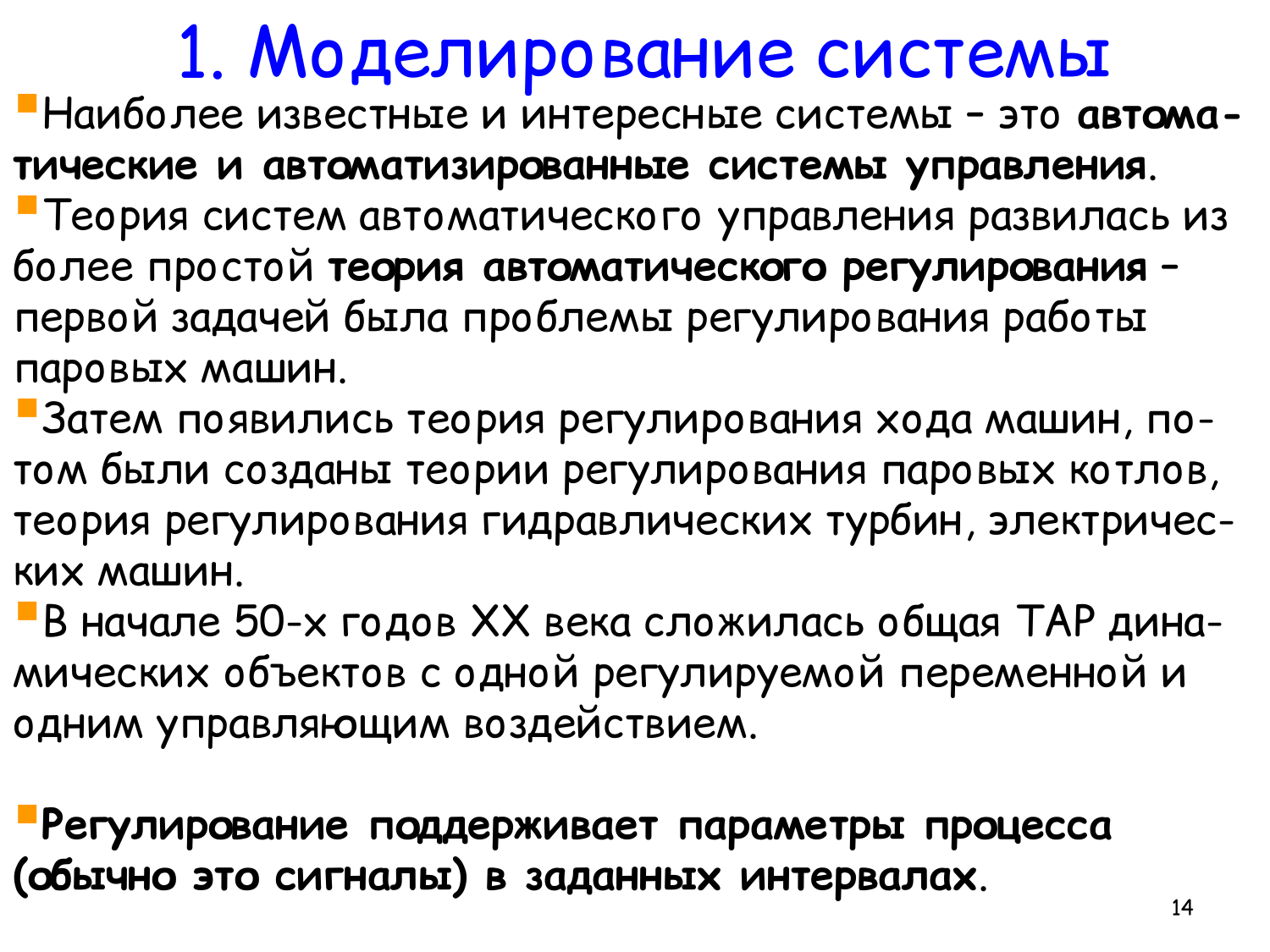

1. Моделирование системы
Наиболее известные и интересные системы – это автома-тические и автоматизированные системы управления.
Теория систем автоматического управления развилась из более простой теория автоматического регулирования – первой задачей была проблемы регулирования работы паровых машин.
Затем появились теория регулирования хода машин, по-том были созданы теории регулирования паровых котлов, теория регулирования гидравлических турбин, электричес-ких машин.
В начале 50-х годов XX века сложилась общая ТАР дина-мических объектов с одной регулируемой переменной и одним управляющим воздействием.

Регулирование поддерживает параметры процесса (обычно это сигналы) в заданных интервалах.
14